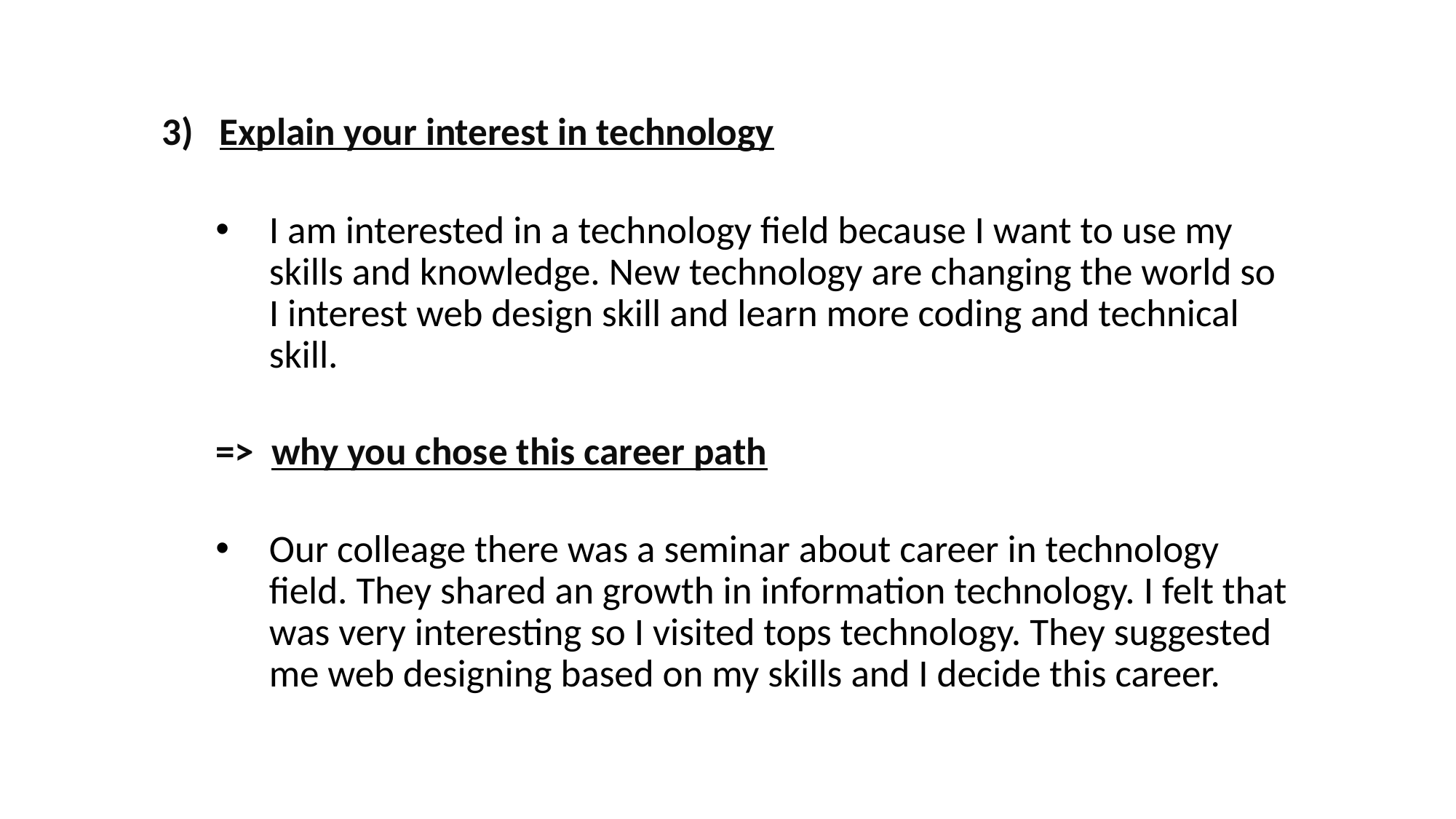

3)   Explain your interest in technology

I am interested in a technology field because I want to use my skills and knowledge. New technology are changing the world so I interest web design skill and learn more coding and technical skill.

=>  why you chose this career path

Our colleage there was a seminar about career in technology field. They shared an growth in information technology. I felt that was very interesting so I visited tops technology. They suggested me web designing based on my skills and I decide this career.
#